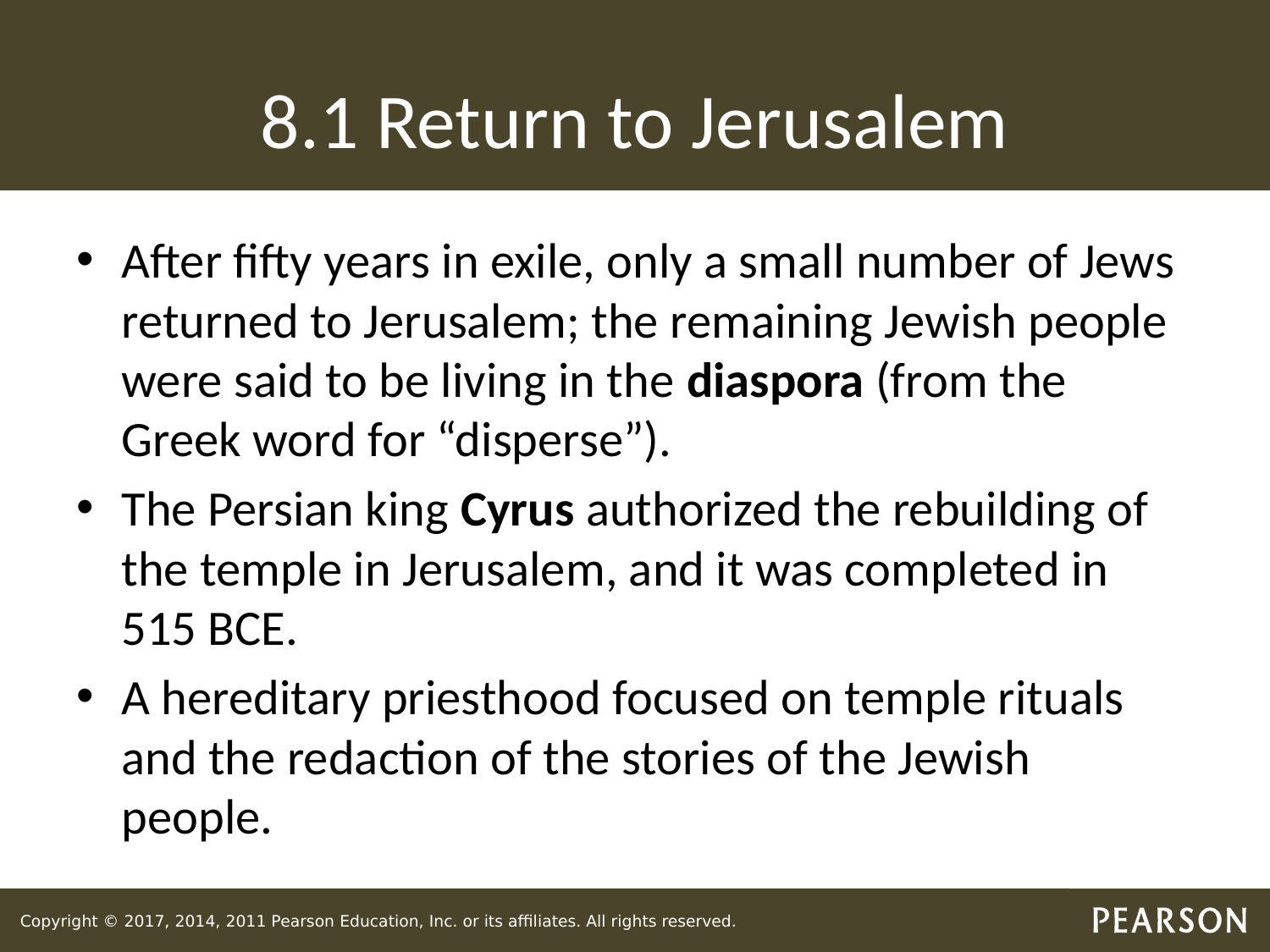

# 8.1 Return to Jerusalem
After fifty years in exile, only a small number of Jews returned to Jerusalem; the remaining Jewish people were said to be living in the diaspora (from the Greek word for “disperse”).
The Persian king Cyrus authorized the rebuilding of the temple in Jerusalem, and it was completed in 515 BCE.
A hereditary priesthood focused on temple rituals and the redaction of the stories of the Jewish people.